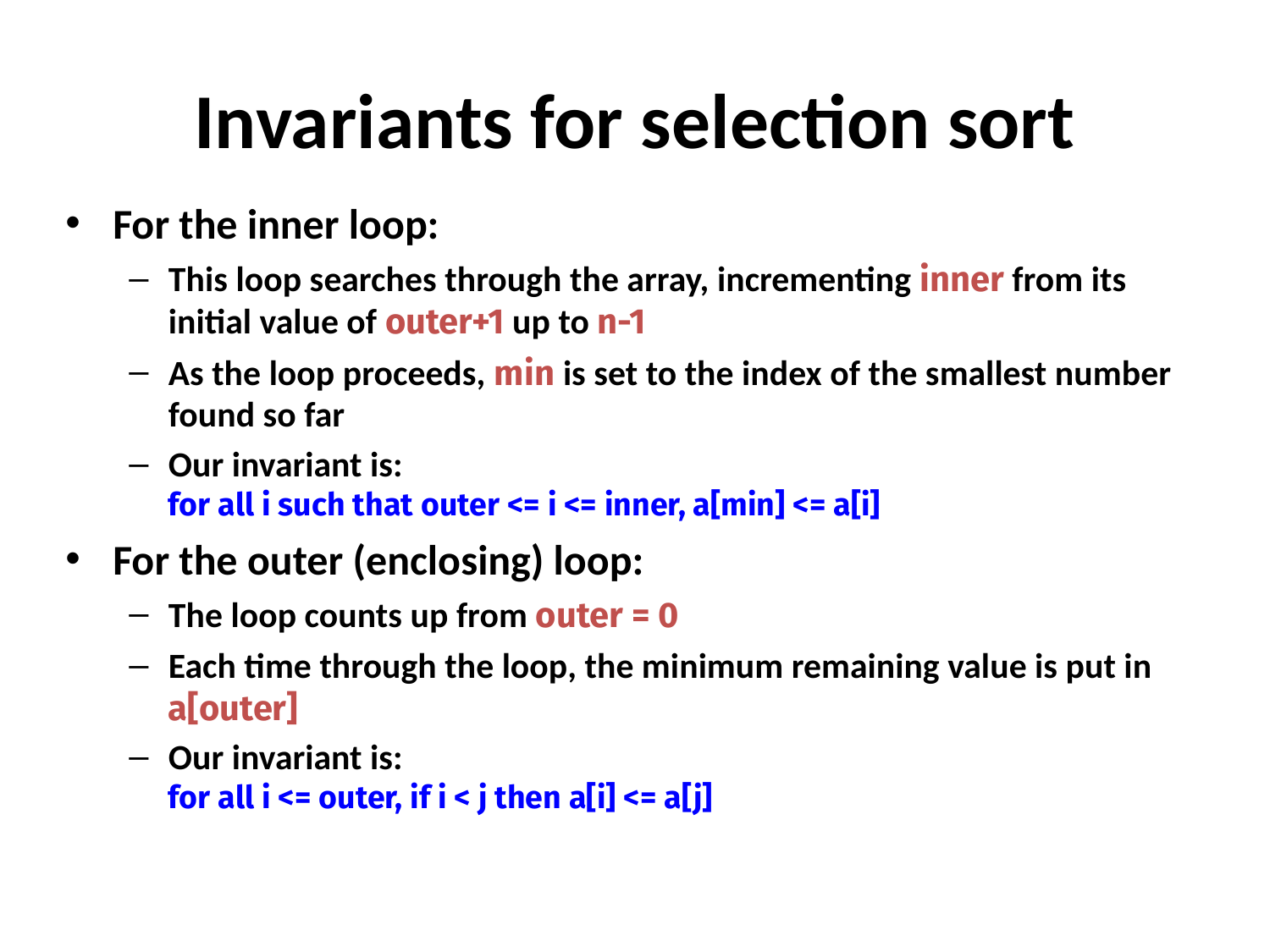

Invariants for selection sort
For the inner loop:
This loop searches through the array, incrementing inner from its initial value of outer+1 up to n-1
As the loop proceeds, min is set to the index of the smallest number found so far
Our invariant is:
for all i such that outer <= i <= inner, a[min] <= a[i]
For the outer (enclosing) loop:
The loop counts up from outer = 0
Each time through the loop, the minimum remaining value is put in a[outer]
Our invariant is:
for all i <= outer, if i < j then a[i] <= a[j]